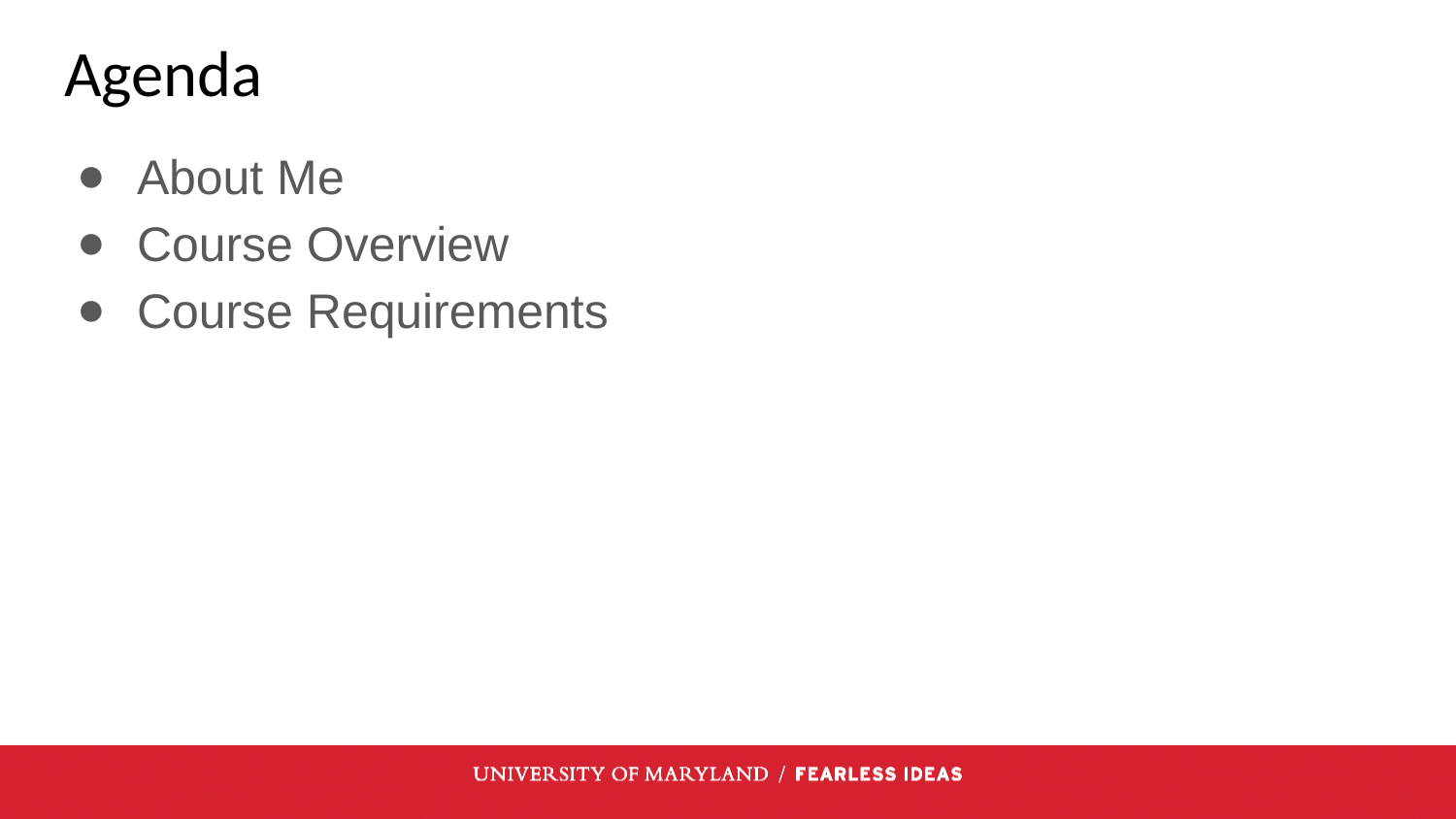

# Agenda
About Me
Course Overview
Course Requirements